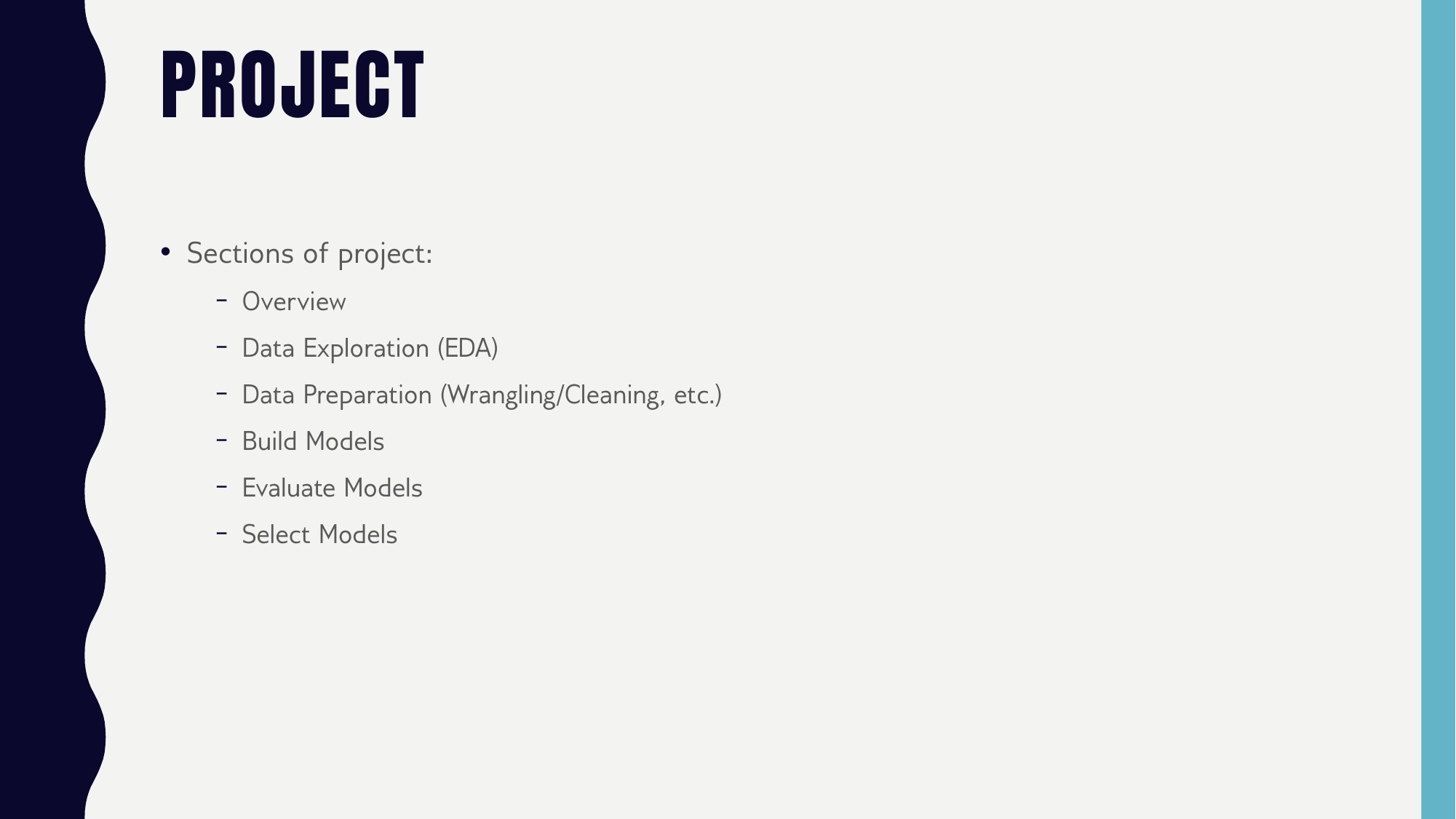

# project
Sections of project:
Overview
Data Exploration (EDA)
Data Preparation (Wrangling/Cleaning, etc.)
Build Models
Evaluate Models
Select Models